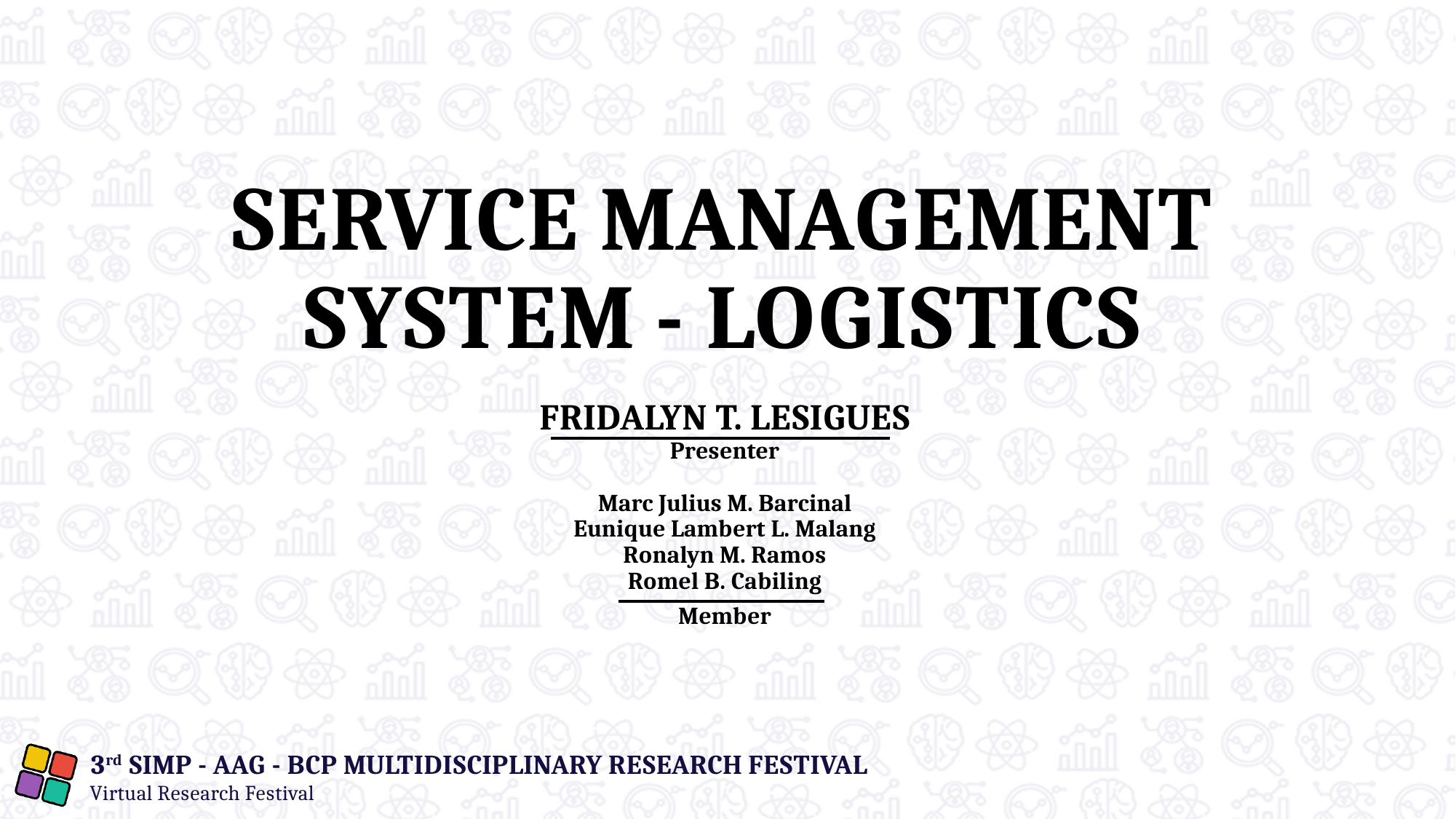

# SERVICE MANAGEMENT SYSTEM - LOGISTICS
FRIDALYN T. LESIGUES
Presenter

Marc Julius M. Barcinal
Eunique Lambert L. Malang
Ronalyn M. Ramos
Romel B. Cabiling
Member